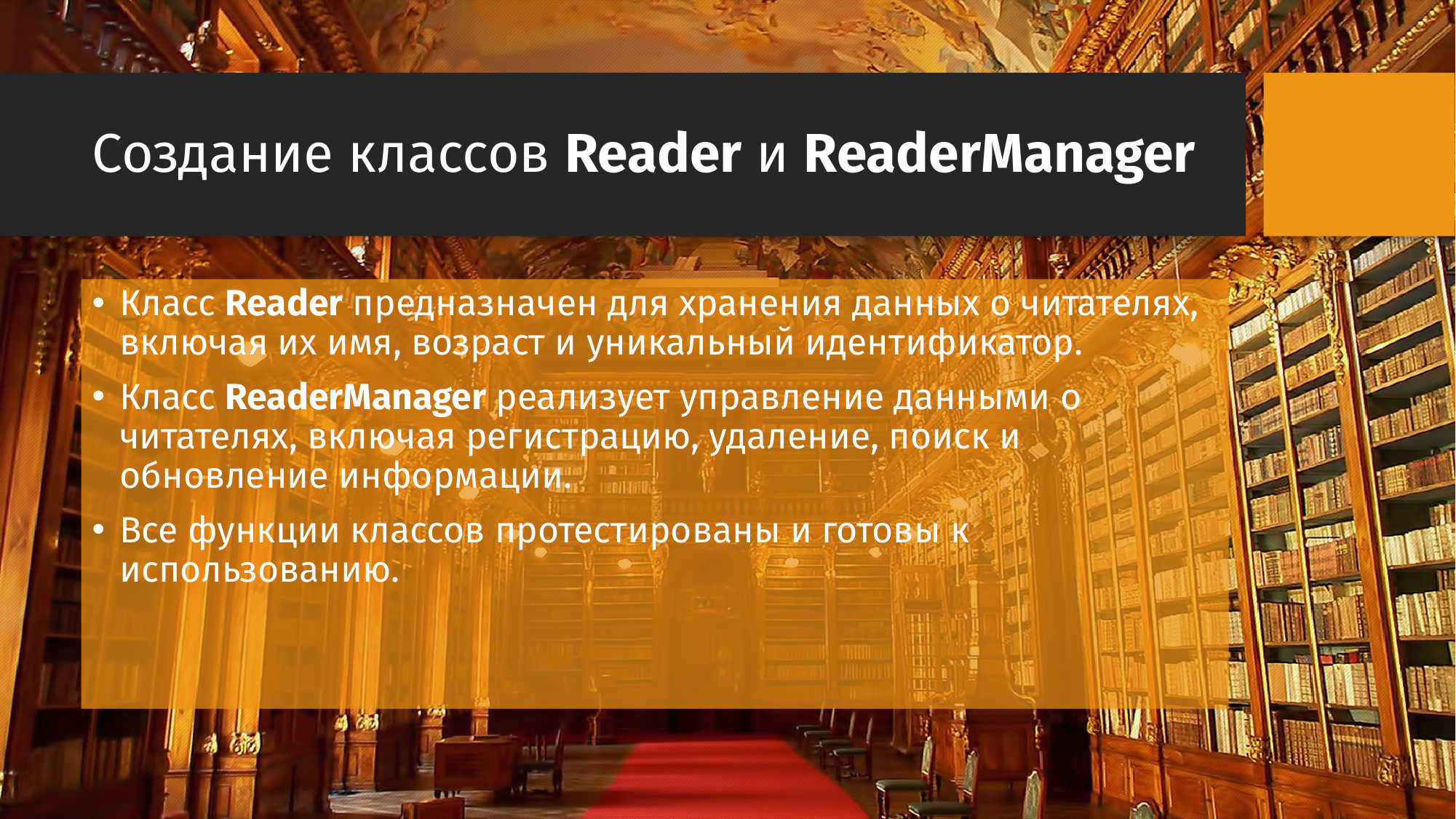

# Создание классов Reader и ReaderManager
Класс Reader предназначен для хранения данных о читателях, включая их имя, возраст и уникальный идентификатор.
Класс ReaderManager реализует управление данными о читателях, включая регистрацию, удаление, поиск и обновление информации.
Все функции классов протестированы и готовы к использованию.